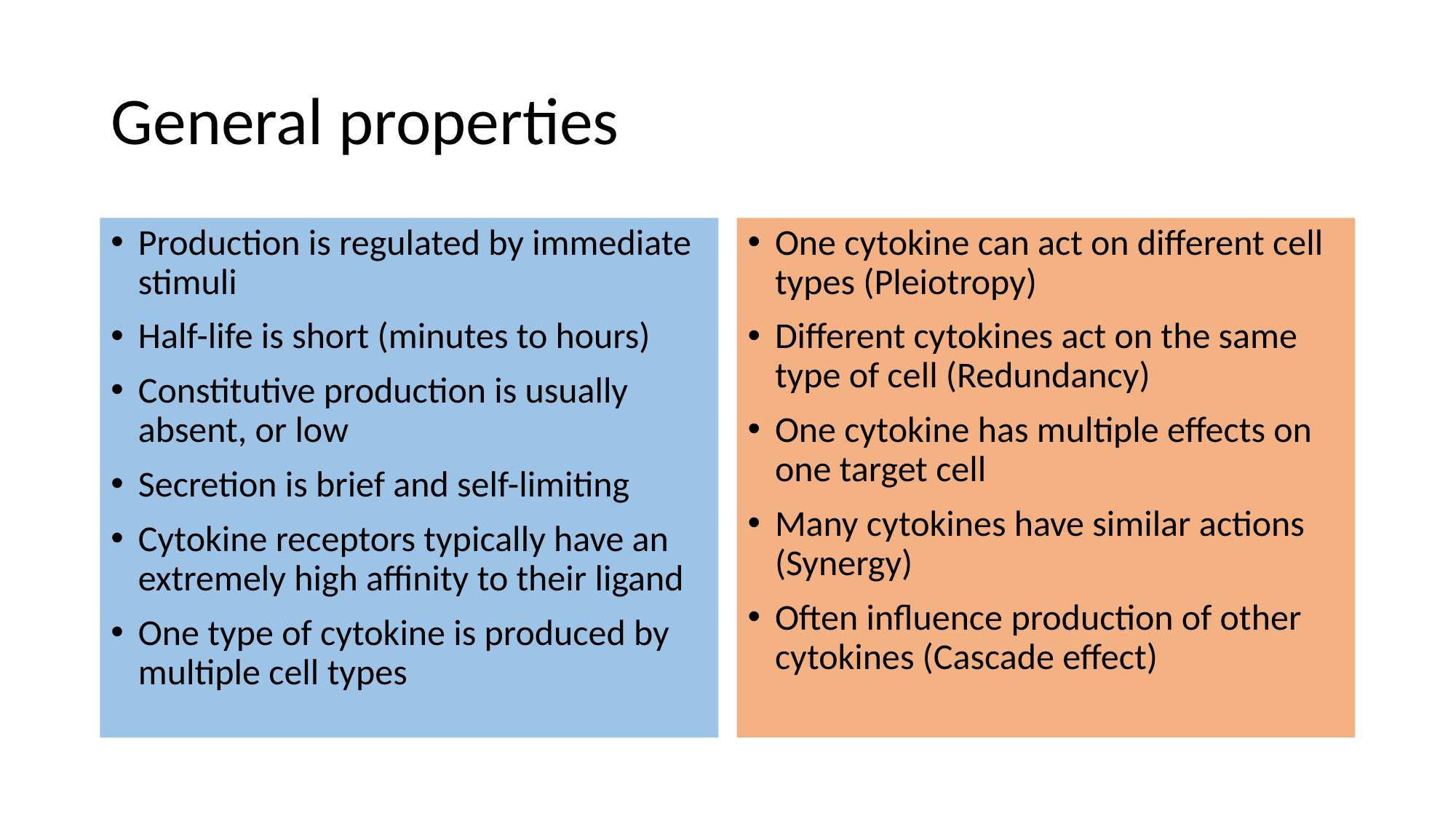

# General properties
Production is regulated by immediate stimuli
Half-life is short (minutes to hours)
Constitutive production is usually absent, or low
Secretion is brief and self-limiting
Cytokine receptors typically have an extremely high affinity to their ligand
One type of cytokine is produced by multiple cell types

One cytokine can act on different cell types (Pleiotropy)
Different cytokines act on the same type of cell (Redundancy)
One cytokine has multiple effects on one target cell
Many cytokines have similar actions (Synergy)
Often influence production of other cytokines (Cascade effect)